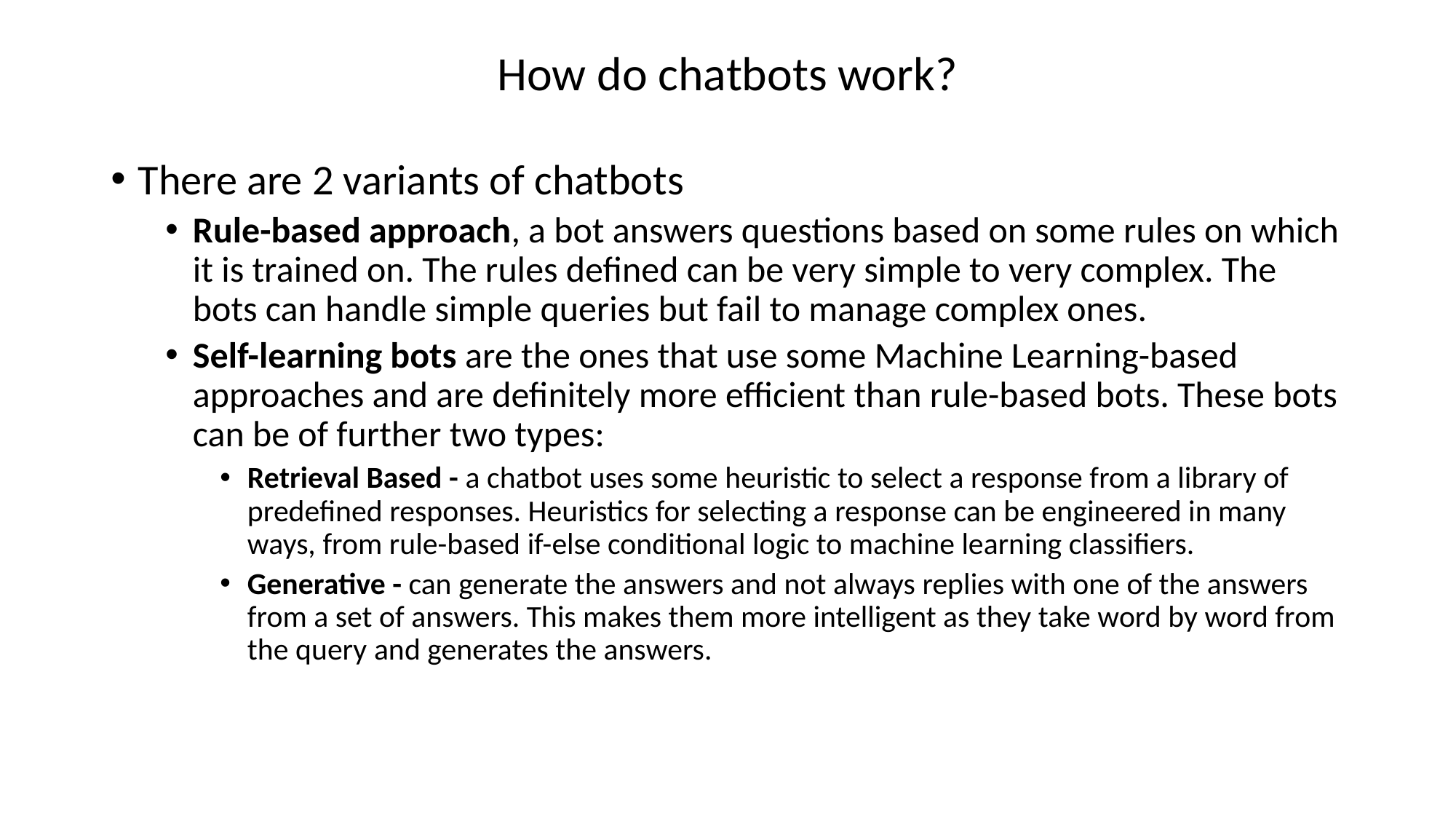

# How do chatbots work?
There are 2 variants of chatbots
Rule-based approach, a bot answers questions based on some rules on which it is trained on. The rules defined can be very simple to very complex. The bots can handle simple queries but fail to manage complex ones.
Self-learning bots are the ones that use some Machine Learning-based approaches and are definitely more efficient than rule-based bots. These bots can be of further two types:
Retrieval Based - a chatbot uses some heuristic to select a response from a library of predefined responses. Heuristics for selecting a response can be engineered in many ways, from rule-based if-else conditional logic to machine learning classifiers.
Generative - can generate the answers and not always replies with one of the answers from a set of answers. This makes them more intelligent as they take word by word from the query and generates the answers.